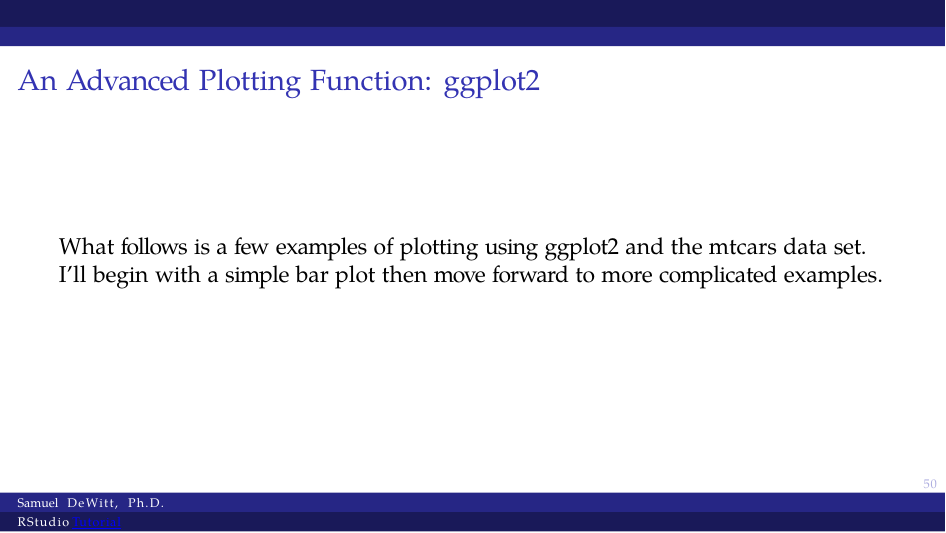

# An Advanced Plotting Function: ggplot2
What follows is a few examples of plotting using ggplot2 and the mtcars data set. I’ll begin with a simple bar plot then move forward to more complicated examples.
50
Samuel DeWitt, Ph.D. RStudio Tutorial